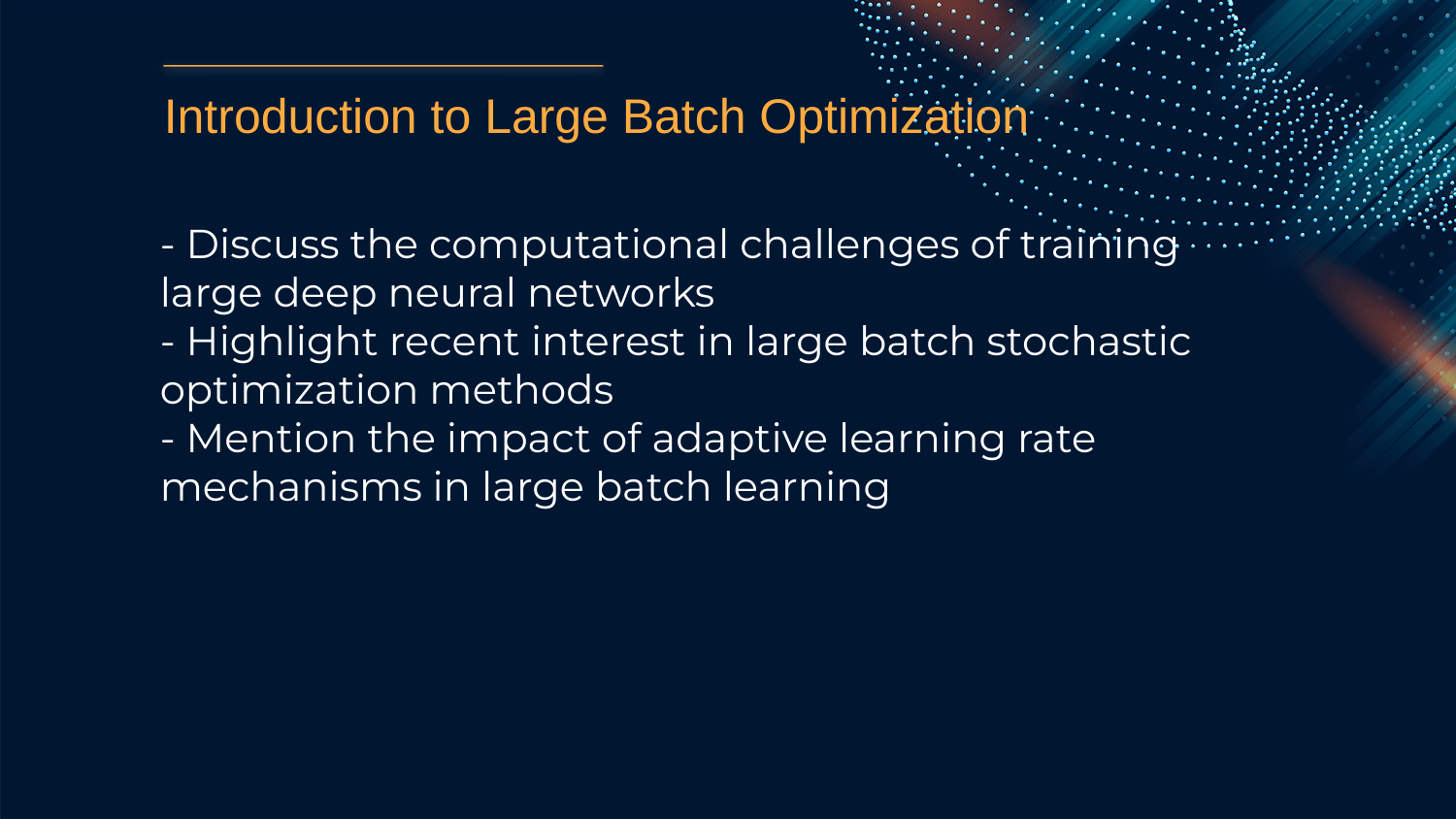

Introduction to Large Batch Optimization
- Discuss the computational challenges of training large deep neural networks
- Highlight recent interest in large batch stochastic optimization methods
- Mention the impact of adaptive learning rate mechanisms in large batch learning